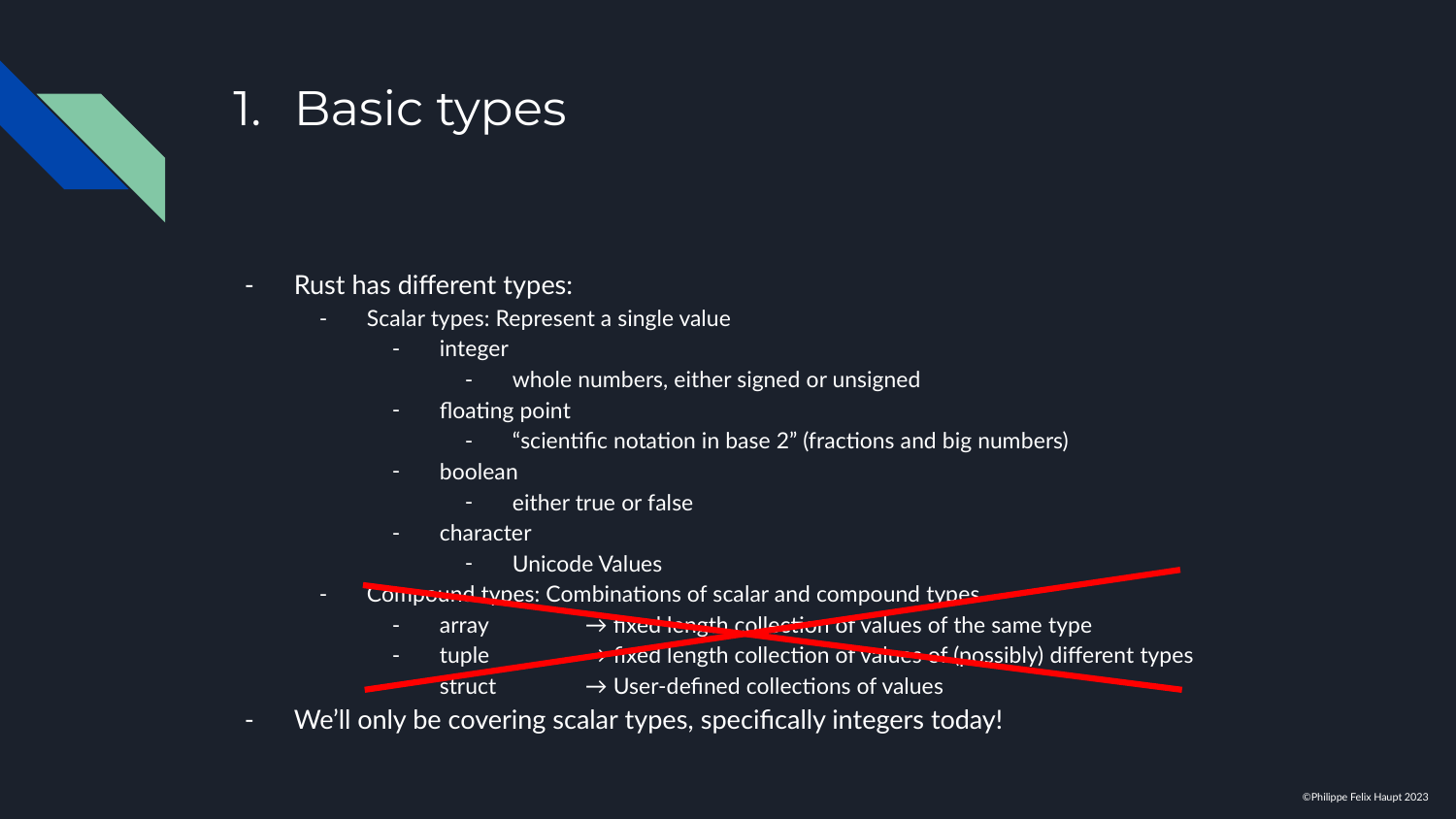

# Basic types
Rust has different types:
Scalar types: Represent a single value
integer
whole numbers, either signed or unsigned
floating point
“scientific notation in base 2” (fractions and big numbers)
boolean
either true or false
character
Unicode Values
Compound types: Combinations of scalar and compound types
array	→ fixed length collection of values of the same type
tuple	→ fixed length collection of values of (possibly) different types
struct	→ User-defined collections of values
We’ll only be covering scalar types, specifically integers today!
©Philippe Felix Haupt 2023